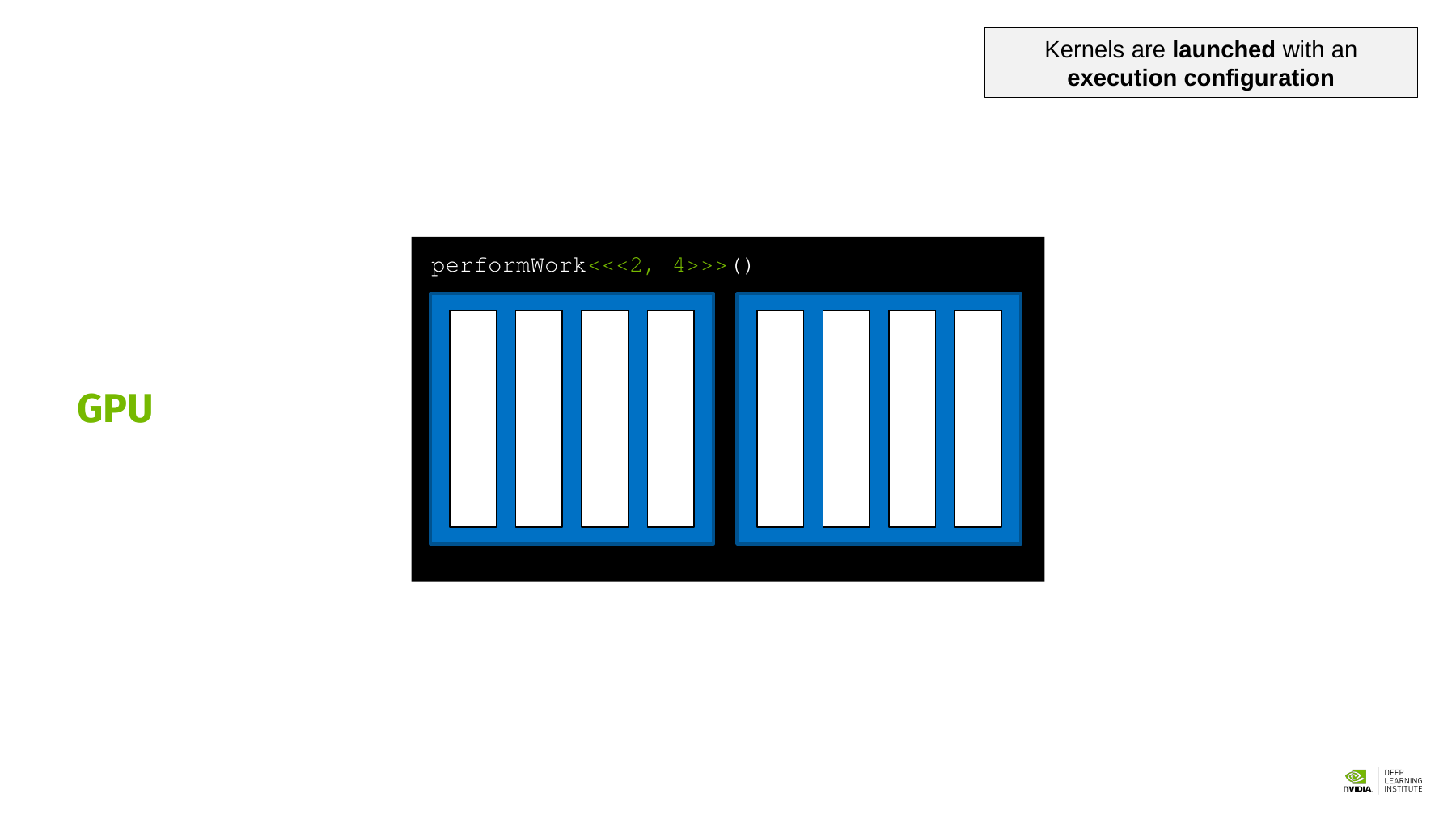

Kernels are launched with an execution configuration

performWork<<<2, 4>>>()

GPU